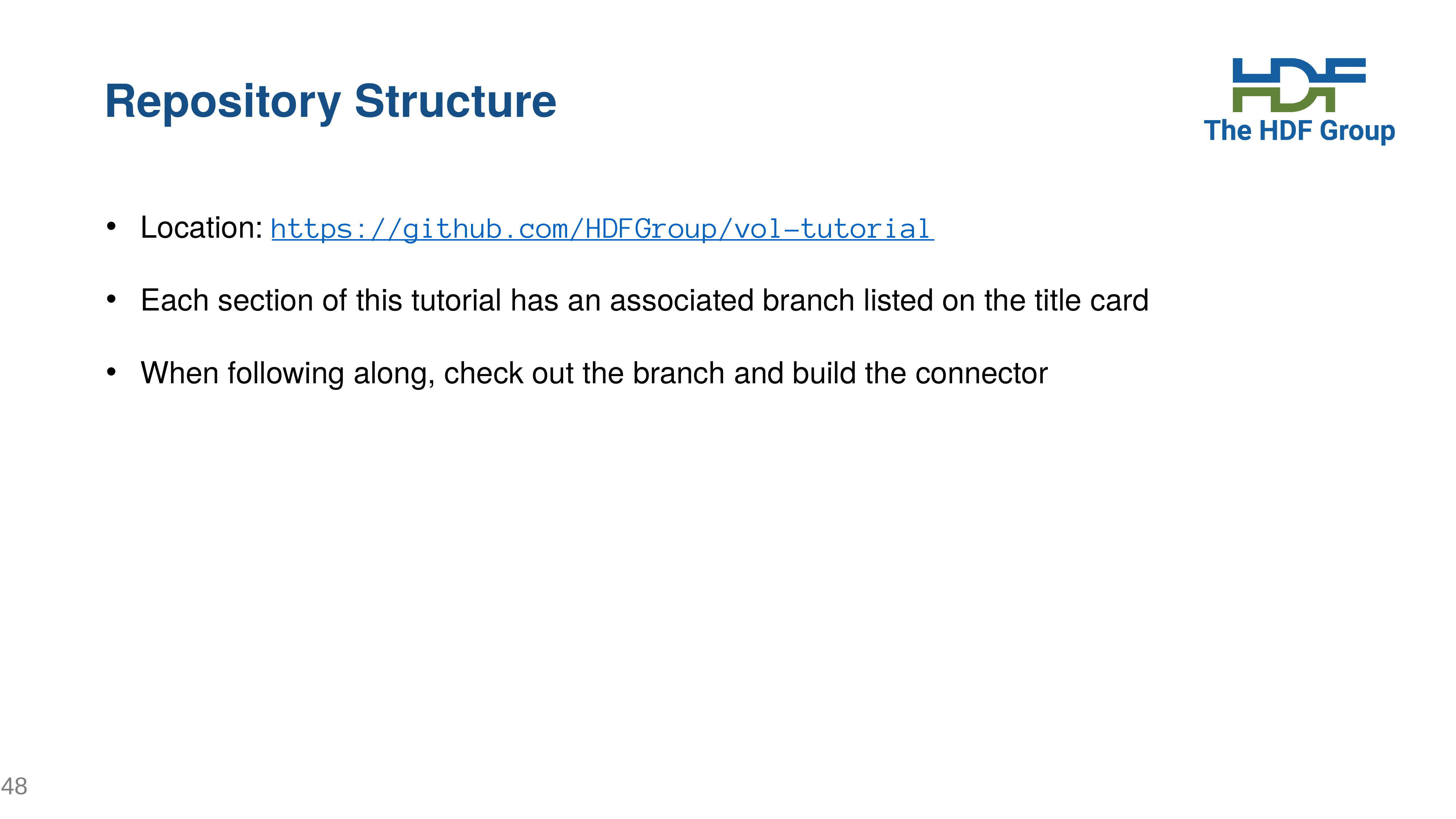

# Repository Structure
Location: https://github.com/HDFGroup/vol-tutorial

Each section of this tutorial has an associated branch listed on the title card

When following along, check out the branch and build the connector